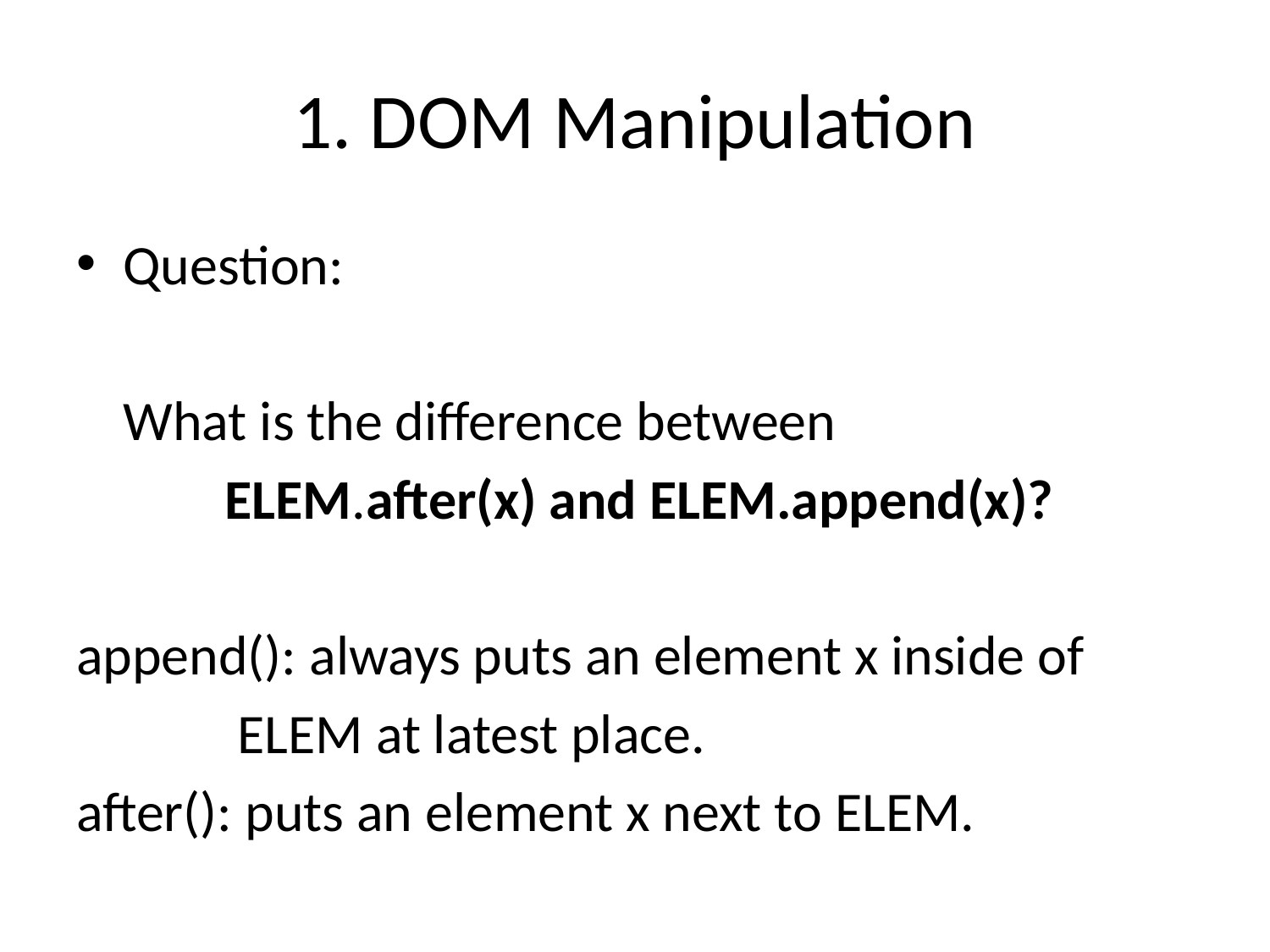

# 1. DOM Manipulation
Question:

	What is the difference between
   	        ELEM.after(x) and ELEM.append(x)?

append(): always puts an element x inside of
		         ELEM at latest place.
after(): puts an element x next to ELEM.